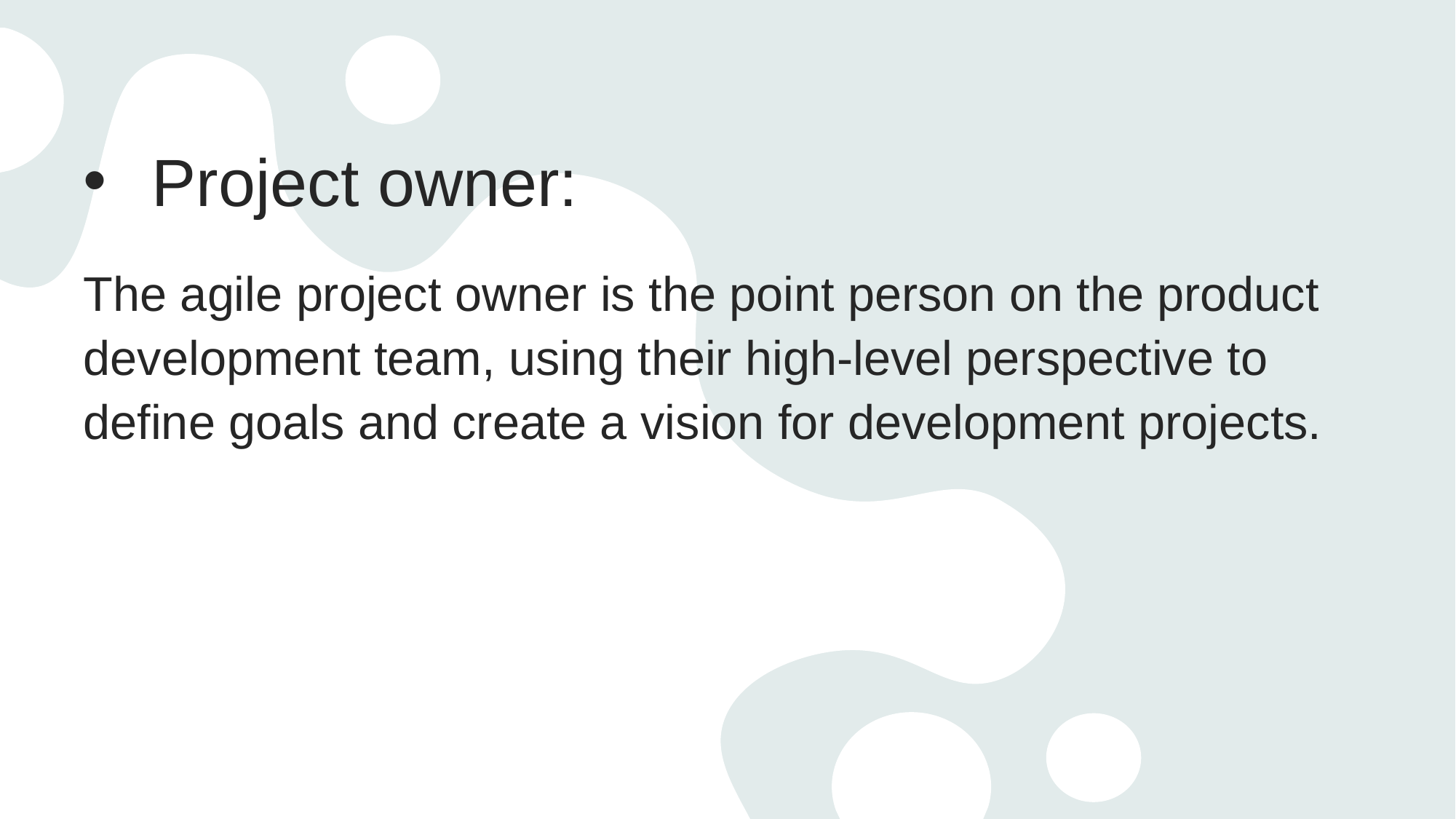

# Project owner:
The agile project owner is the point person on the product development team, using their high-level perspective to define goals and create a vision for development projects.